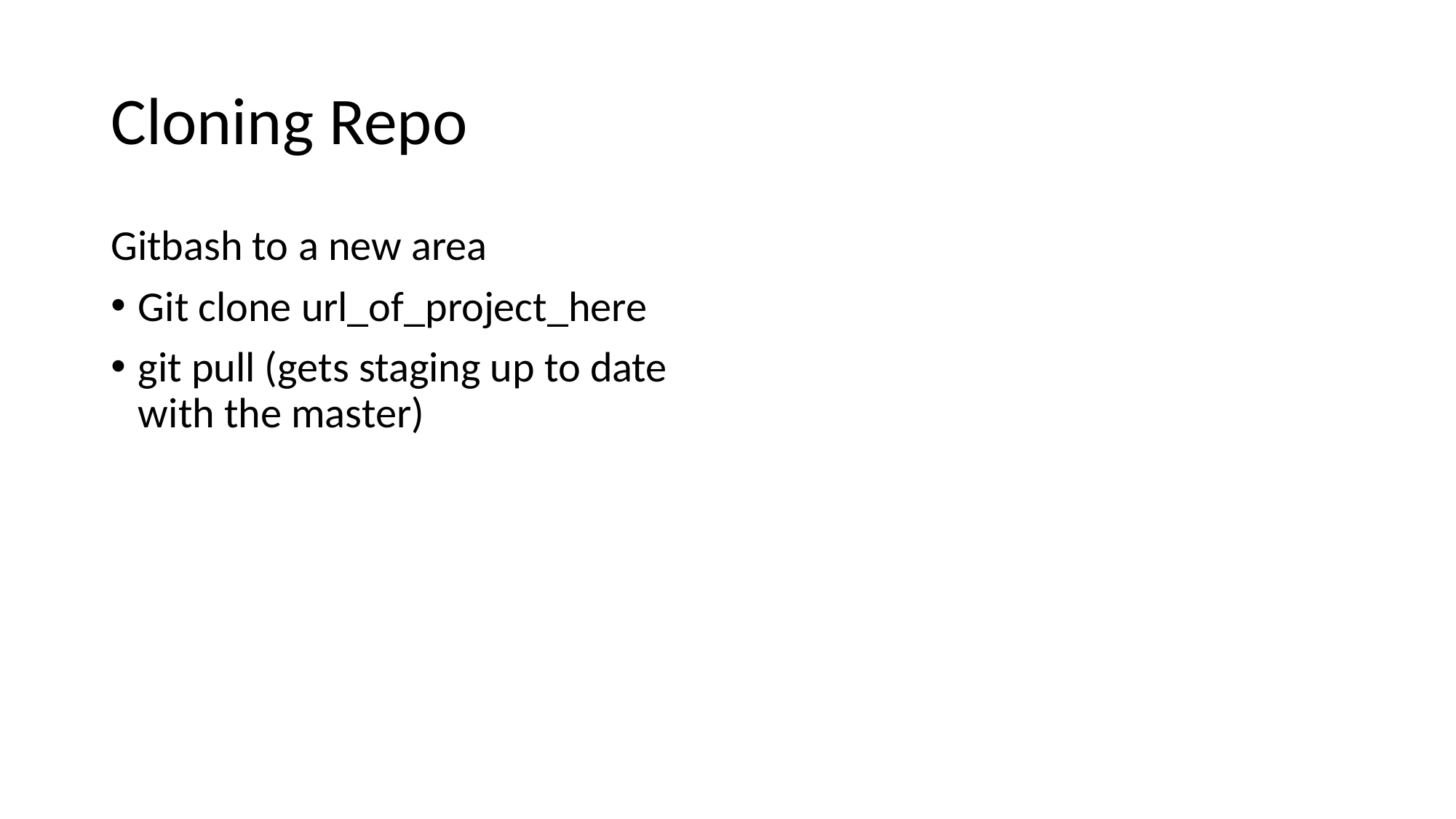

# Cloning Repo
Gitbash to a new area
Git clone url_of_project_here
git pull (gets staging up to date with the master)